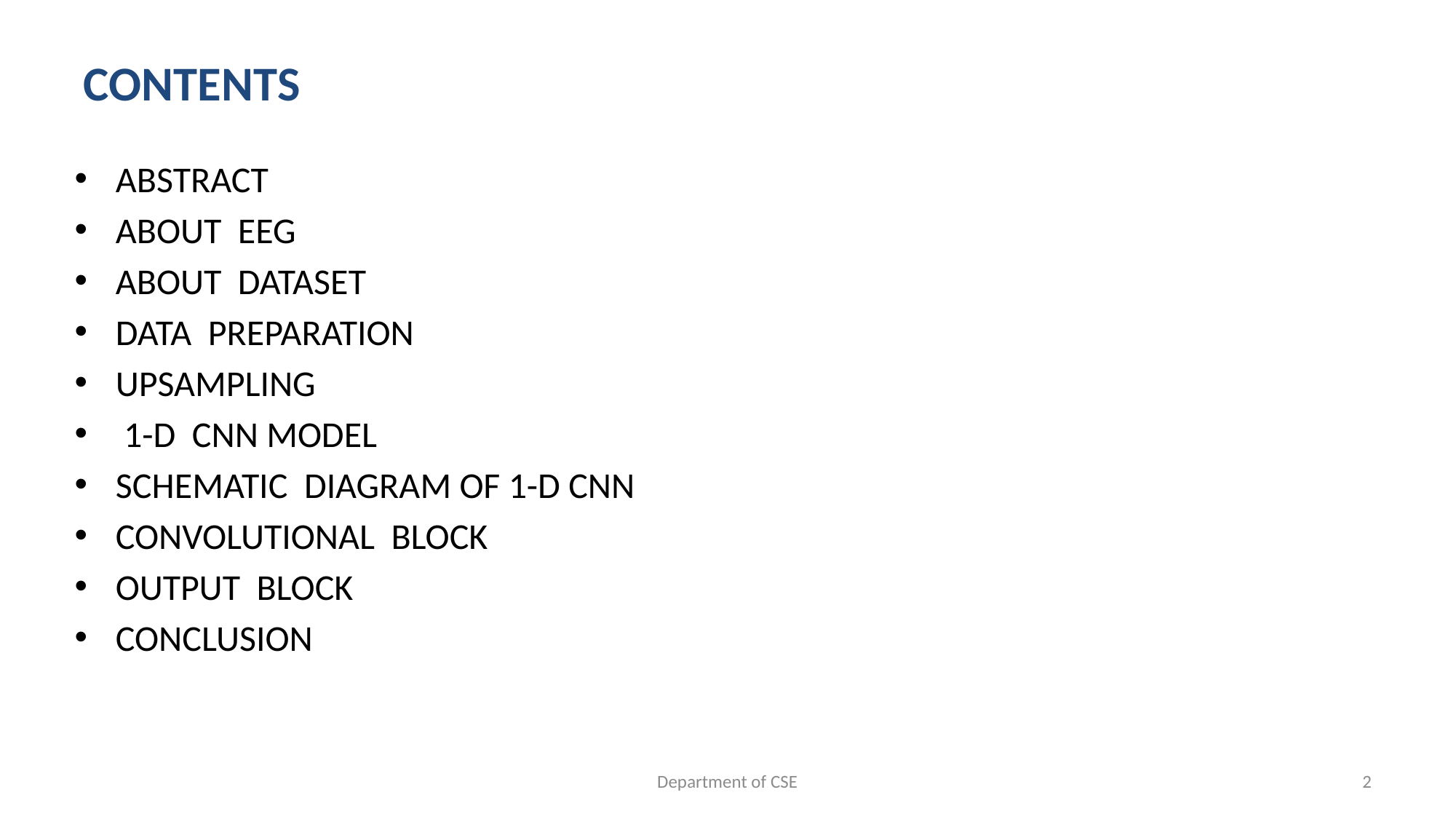

# CONTENTS
ABSTRACT
ABOUT  EEG
ABOUT  DATASET
DATA  PREPARATION
UPSAMPLING
 1-D  CNN MODEL
SCHEMATIC  DIAGRAM OF 1-D CNN
CONVOLUTIONAL  BLOCK
OUTPUT  BLOCK
CONCLUSION

Department of CSE
2